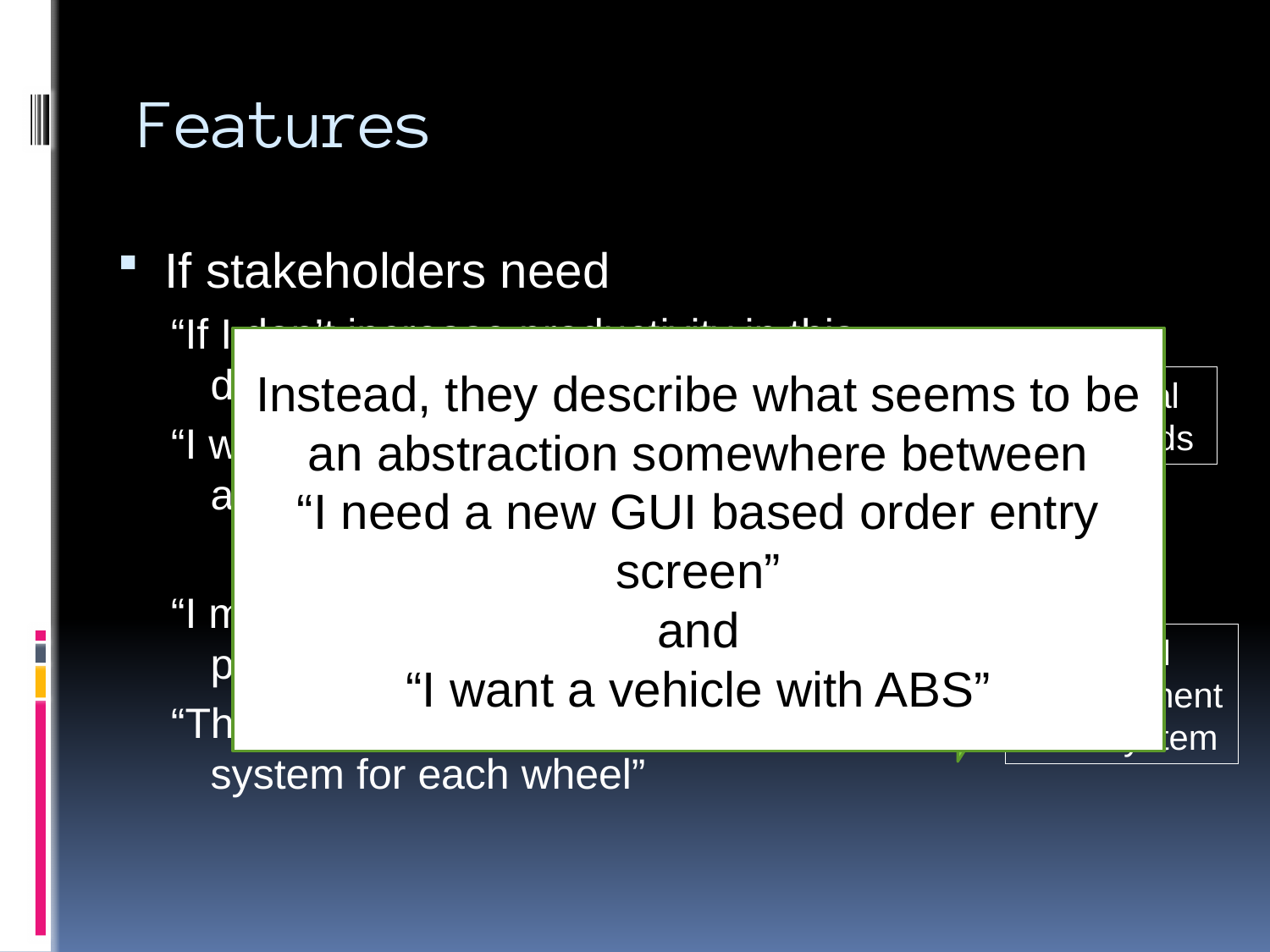

# Features
If stakeholders need
“If I don’t increase productivity in this department. I won’t get my bonus this year”
“I want to be able to slow this vehicle down as quickly as possible without skidding”

“I must reduce sales order entry transaction processing time by 50 percent”
“The vehicle shall have a computer control system for each wheel”

Instead, they describe what seems to be an abstraction somewhere between
“I need a new GUI based order entry screen”
and
“I want a vehicle with ABS”

Real Needs
Actual Requirement for a system